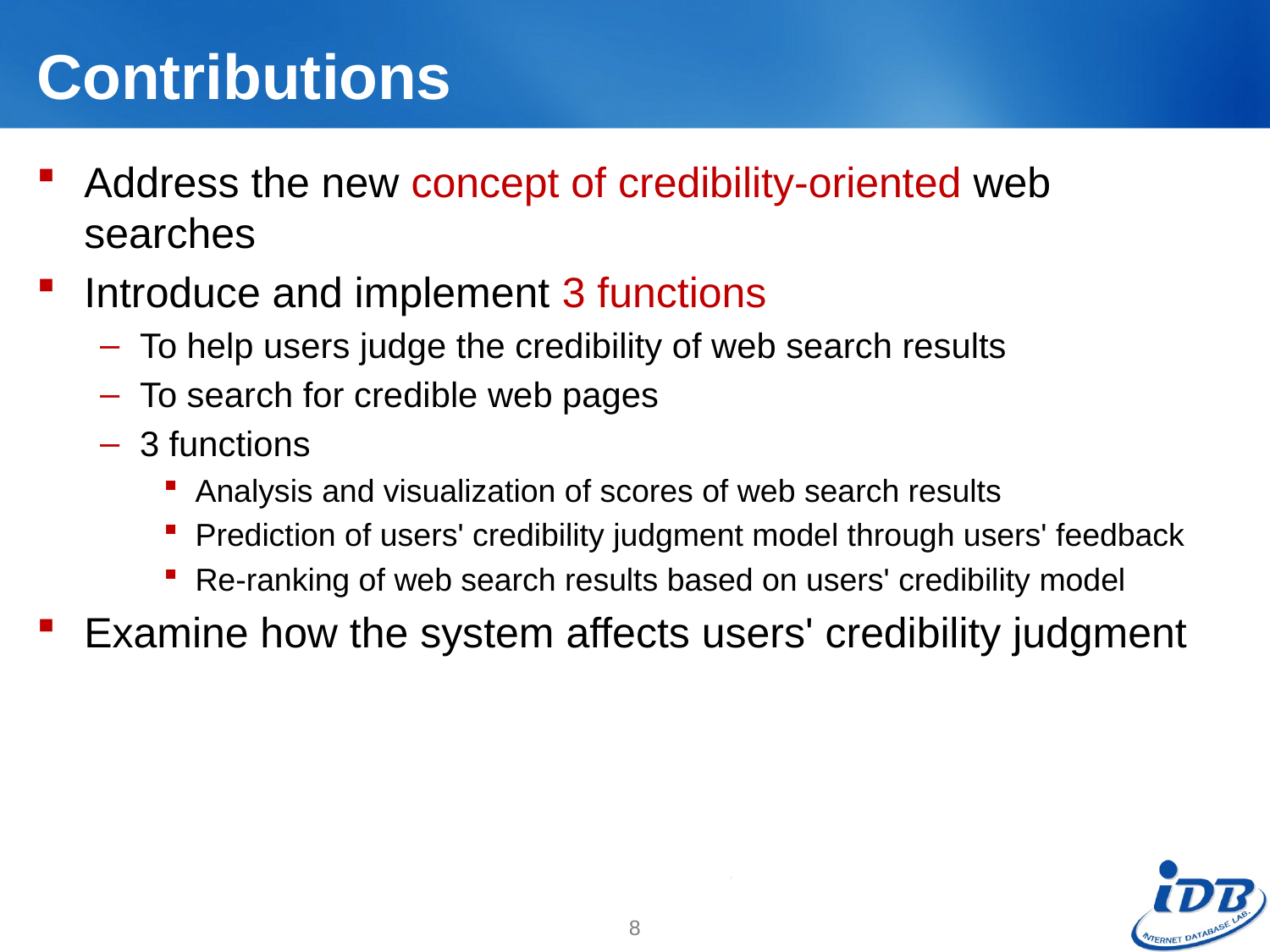

# Contributions
Address the new concept of credibility-oriented web searches
Introduce and implement 3 functions
To help users judge the credibility of web search results
To search for credible web pages
3 functions
Analysis and visualization of scores of web search results
Prediction of users' credibility judgment model through users' feedback
Re-ranking of web search results based on users' credibility model
Examine how the system affects users' credibility judgment
8